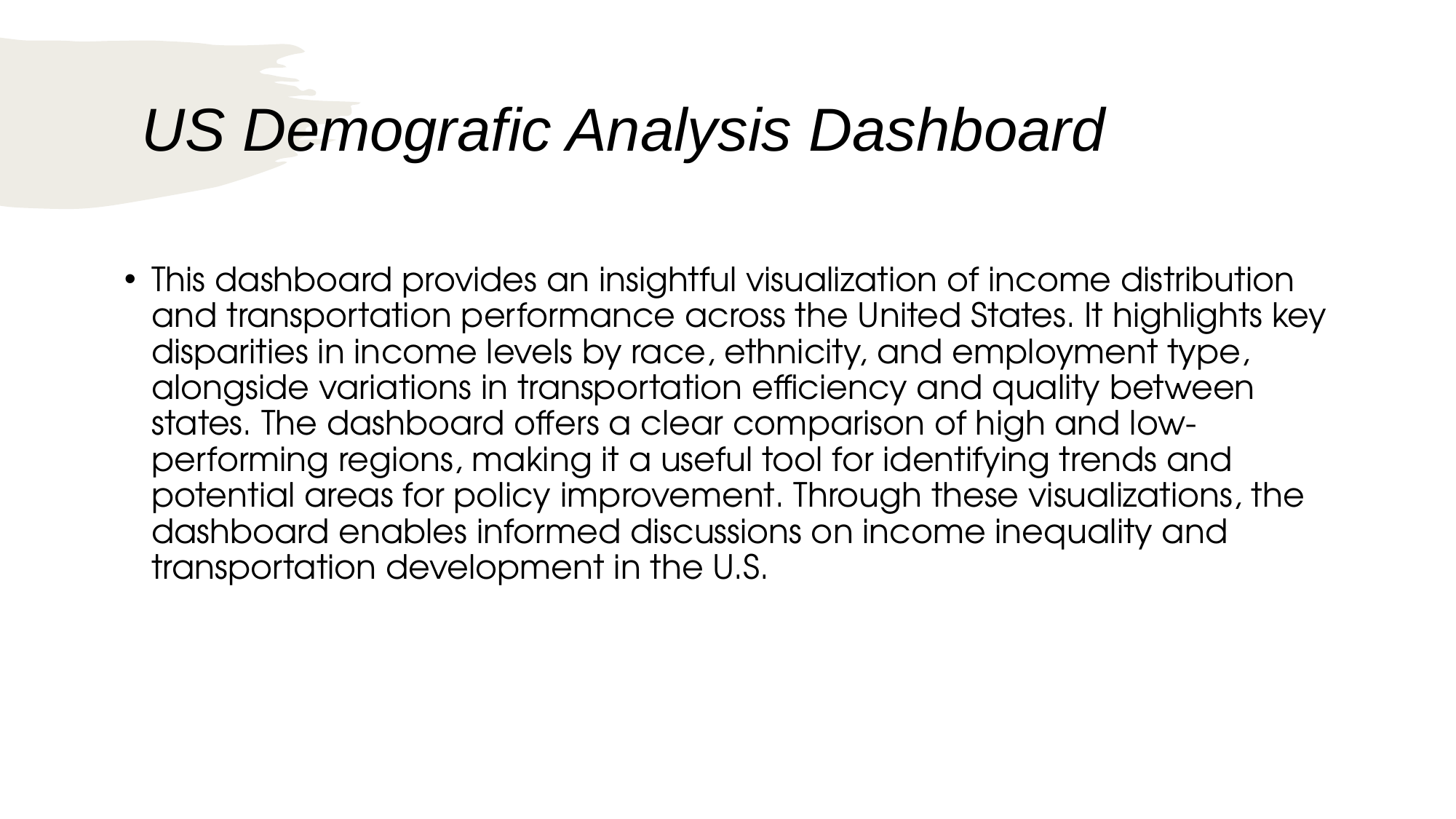

# US Demografic Analysis Dashboard
This dashboard provides an insightful visualization of income distribution and transportation performance across the United States. It highlights key disparities in income levels by race, ethnicity, and employment type, alongside variations in transportation efficiency and quality between states. The dashboard offers a clear comparison of high and low-performing regions, making it a useful tool for identifying trends and potential areas for policy improvement. Through these visualizations, the dashboard enables informed discussions on income inequality and transportation development in the U.S.